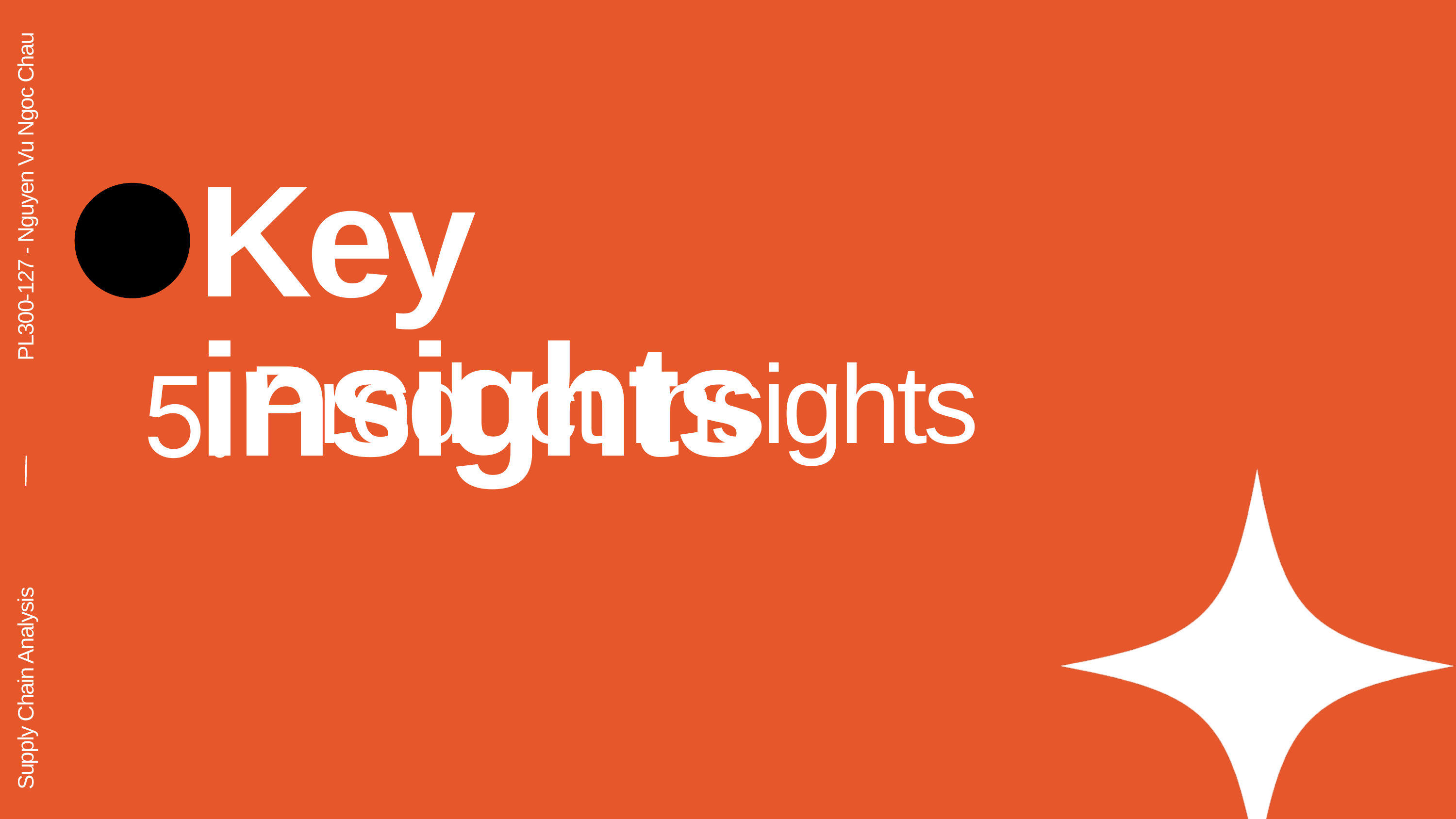

Key insights

PL300-127 - Nguyen Vu Ngoc Chau
5.
Product Insights

Supply Chain Analysis